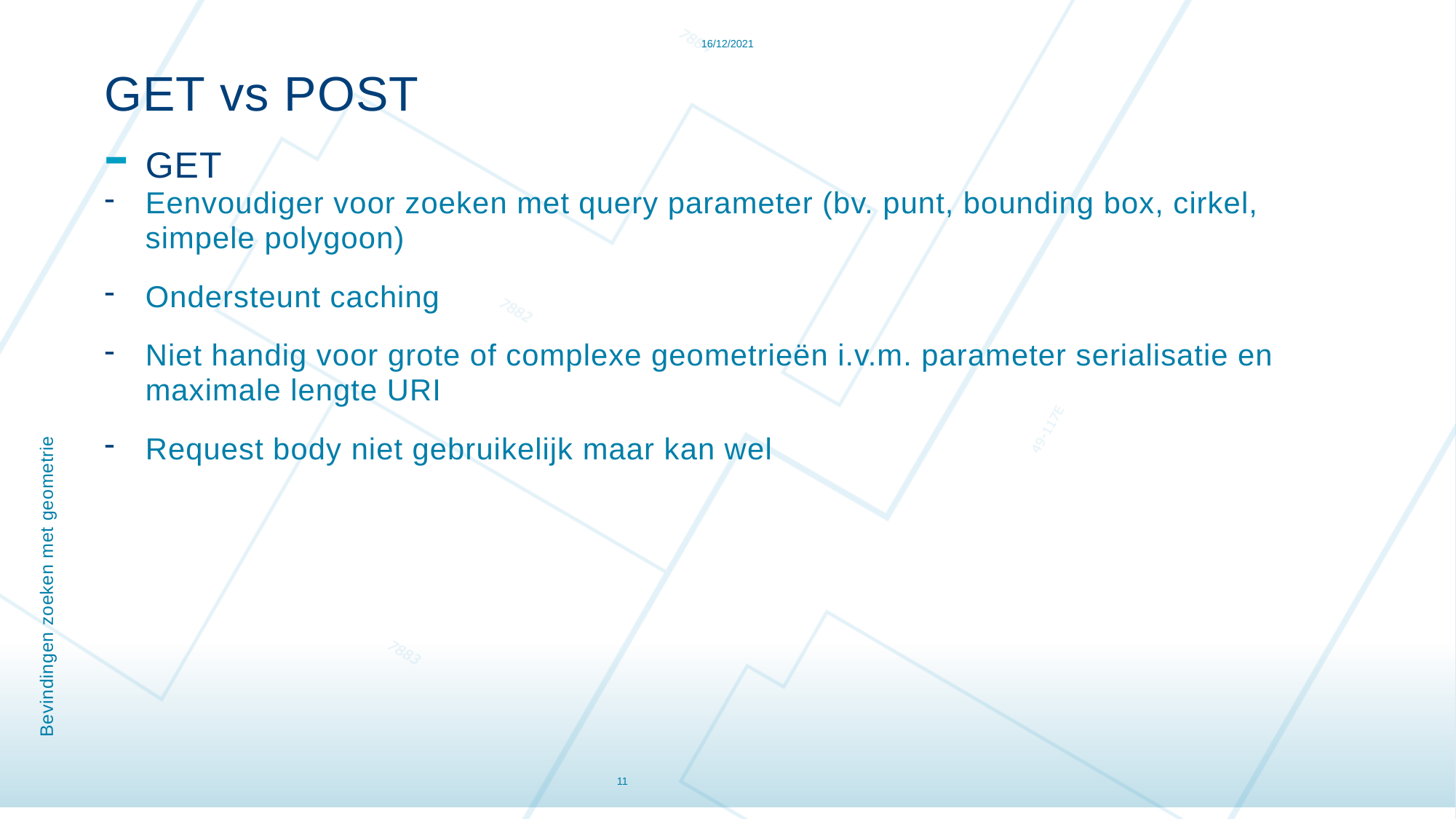

16/12/2021
GET vs POST
GET
Eenvoudiger voor zoeken met query parameter (bv. punt, bounding box, cirkel, simpele polygoon)
Ondersteunt caching
Niet handig voor grote of complexe geometrieën i.v.m. parameter serialisatie en maximale lengte URI
Request body niet gebruikelijk maar kan wel

# Bevindingen zoeken met geometrie

11